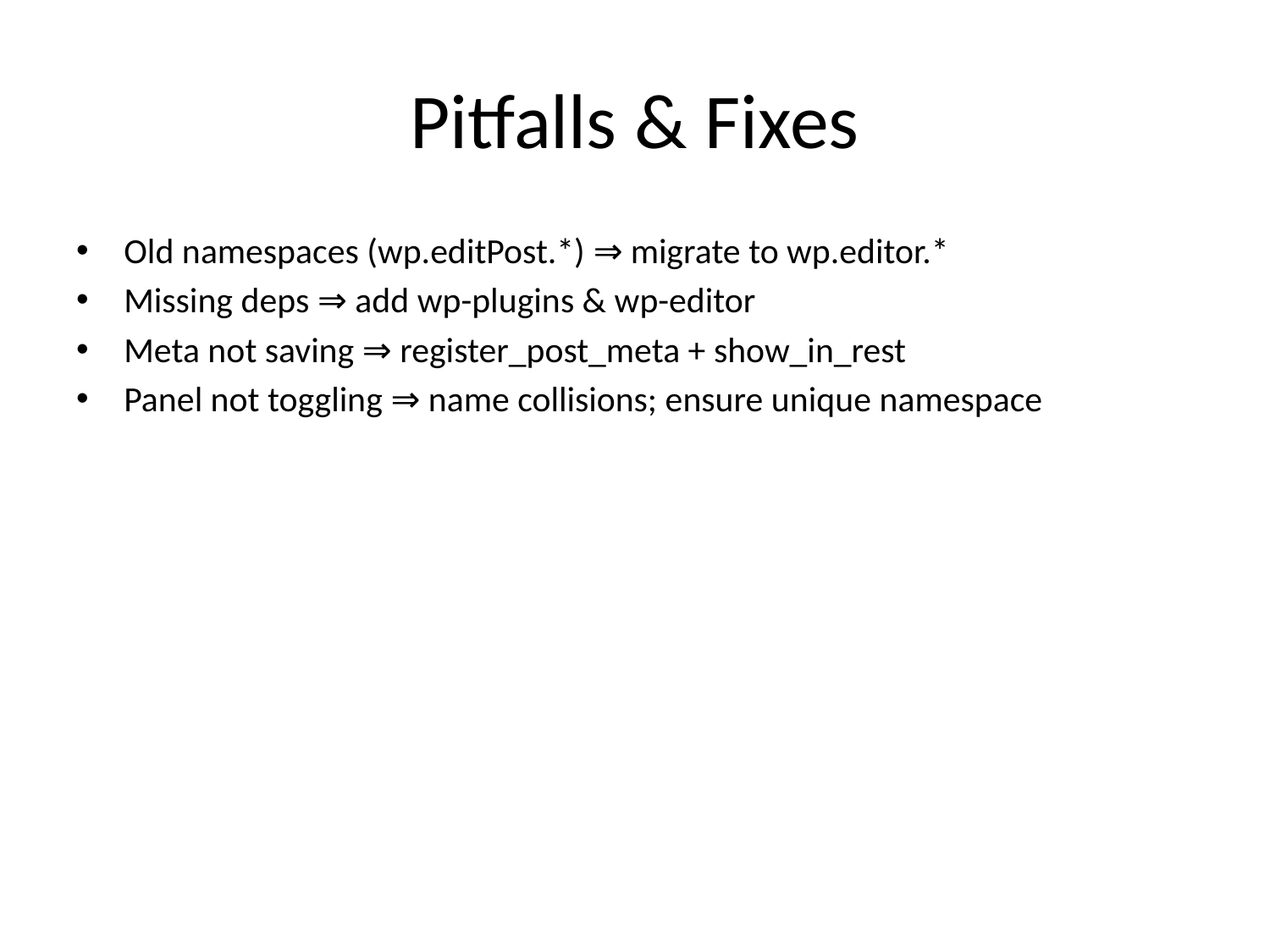

# Pitfalls & Fixes
Old namespaces (wp.editPost.*) ⇒ migrate to wp.editor.*
Missing deps ⇒ add wp-plugins & wp-editor
Meta not saving ⇒ register_post_meta + show_in_rest
Panel not toggling ⇒ name collisions; ensure unique namespace